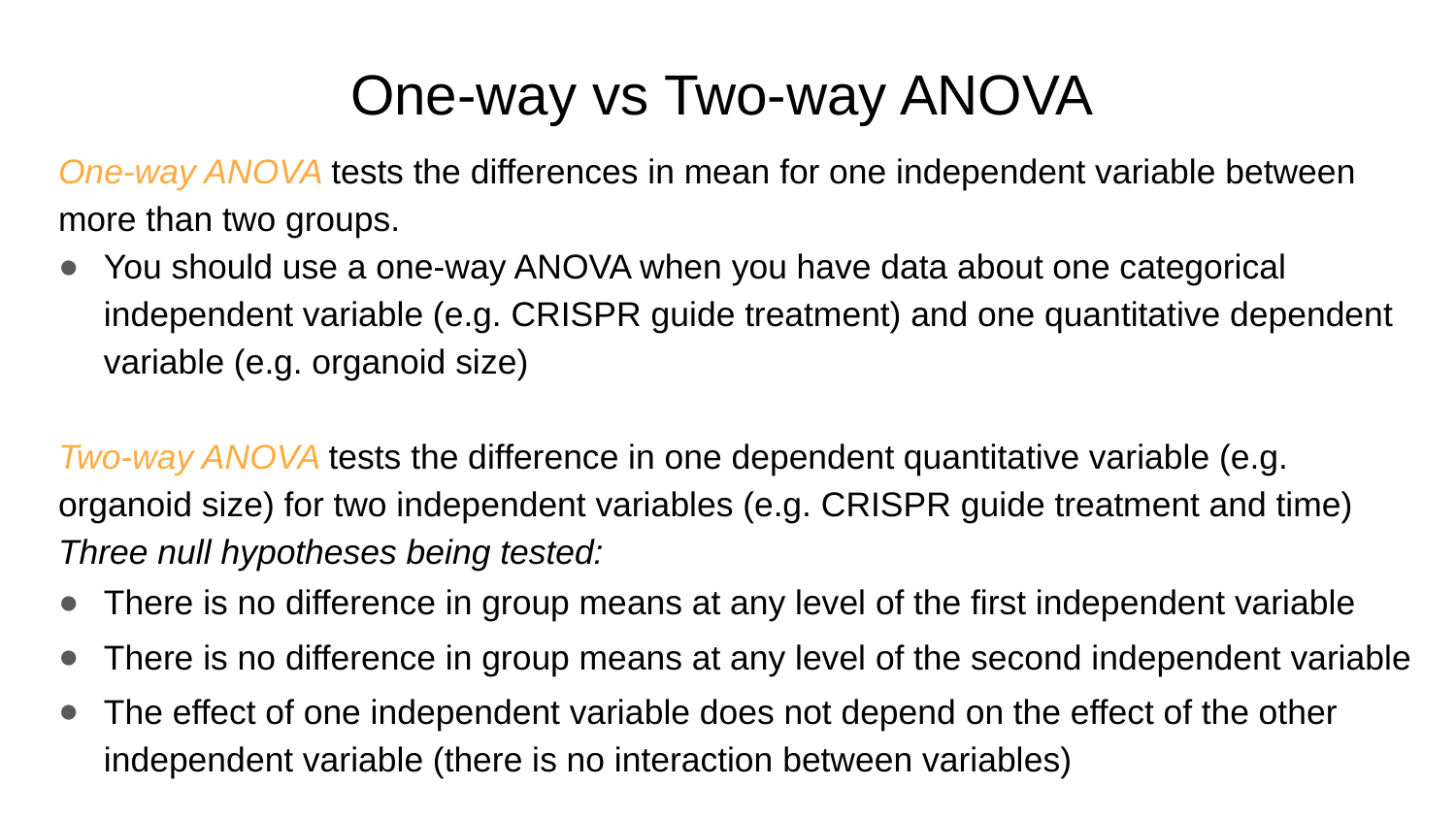

# One-way vs Two-way ANOVA
One-way ANOVA tests the differences in mean for one independent variable between more than two groups.
You should use a one-way ANOVA when you have data about one categorical independent variable (e.g. CRISPR guide treatment) and one quantitative dependent variable (e.g. organoid size)

Two-way ANOVA tests the difference in one dependent quantitative variable (e.g. organoid size) for two independent variables (e.g. CRISPR guide treatment and time)
Three null hypotheses being tested:
There is no difference in group means at any level of the first independent variable
There is no difference in group means at any level of the second independent variable
The effect of one independent variable does not depend on the effect of the other independent variable (there is no interaction between variables)